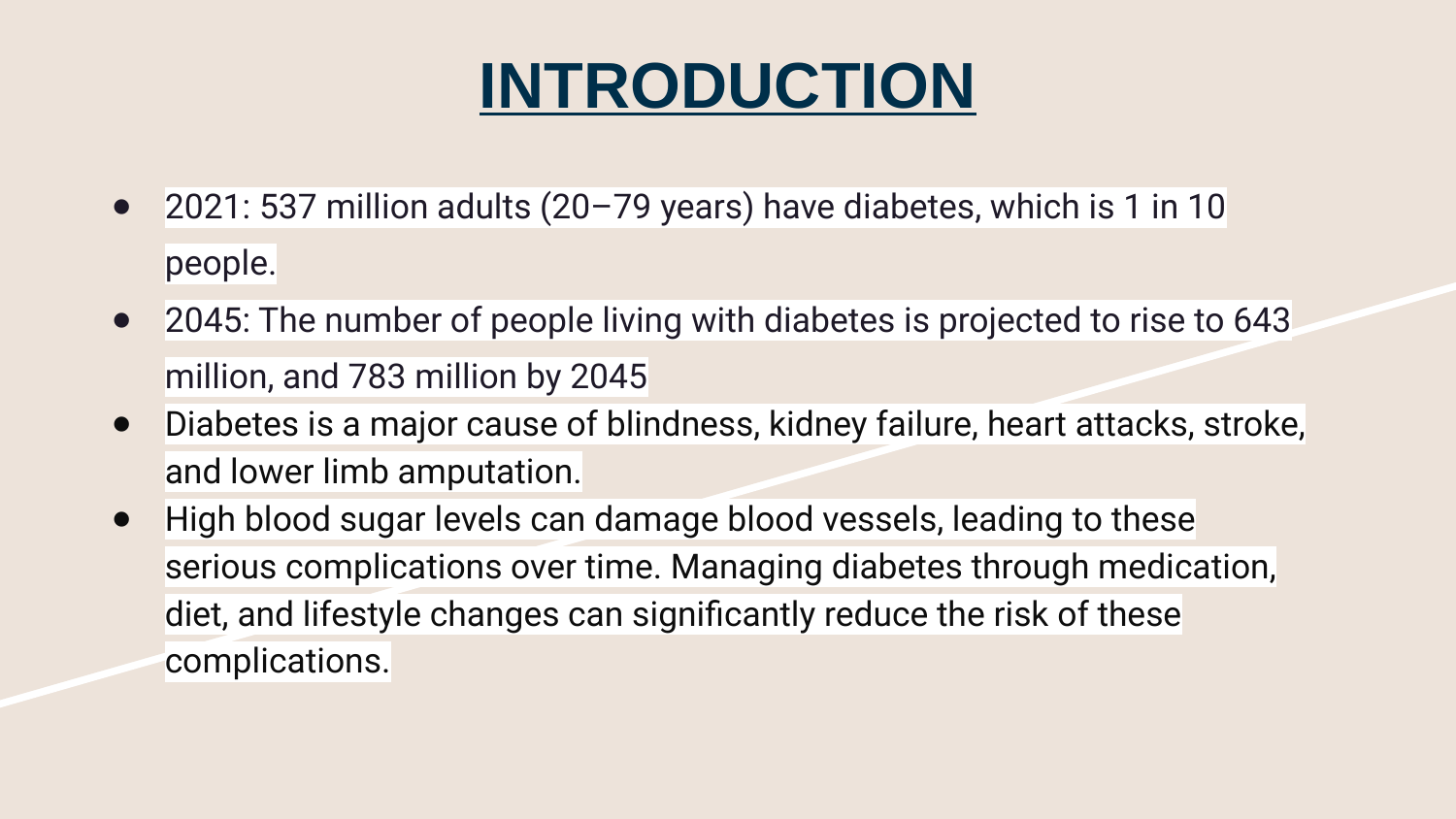

# INTRODUCTION
2021: 537 million adults (20–79 years) have diabetes, which is 1 in 10 people.
2045: The number of people living with diabetes is projected to rise to 643 million, and 783 million by 2045
Diabetes is a major cause of blindness, kidney failure, heart attacks, stroke, and lower limb amputation.
High blood sugar levels can damage blood vessels, leading to these serious complications over time. Managing diabetes through medication, diet, and lifestyle changes can significantly reduce the risk of these complications.